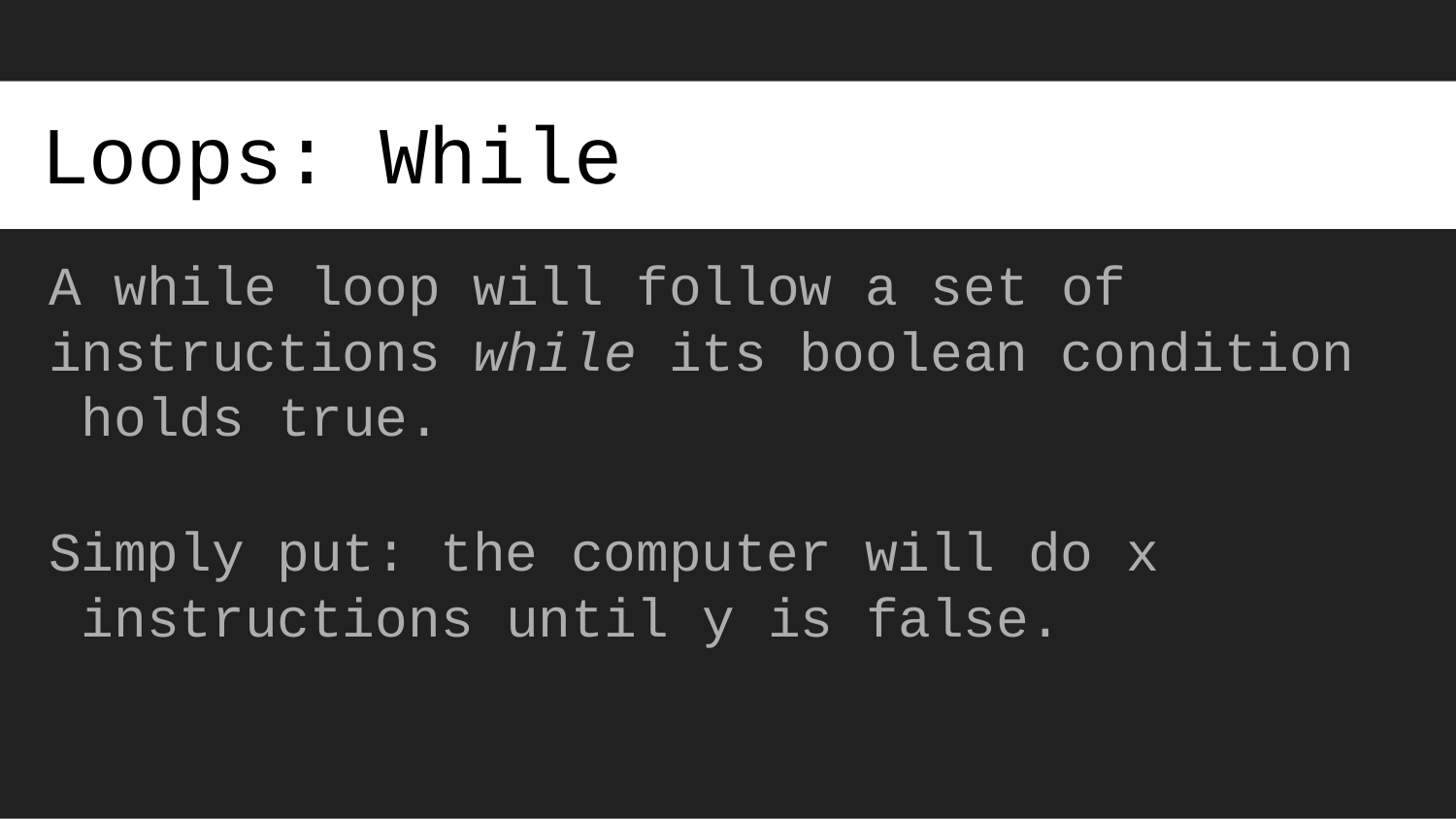

# Loops: While
A while loop will follow a set of  instructions while its boolean condition  holds true.

Simply put: the computer will do x  instructions until y is false.